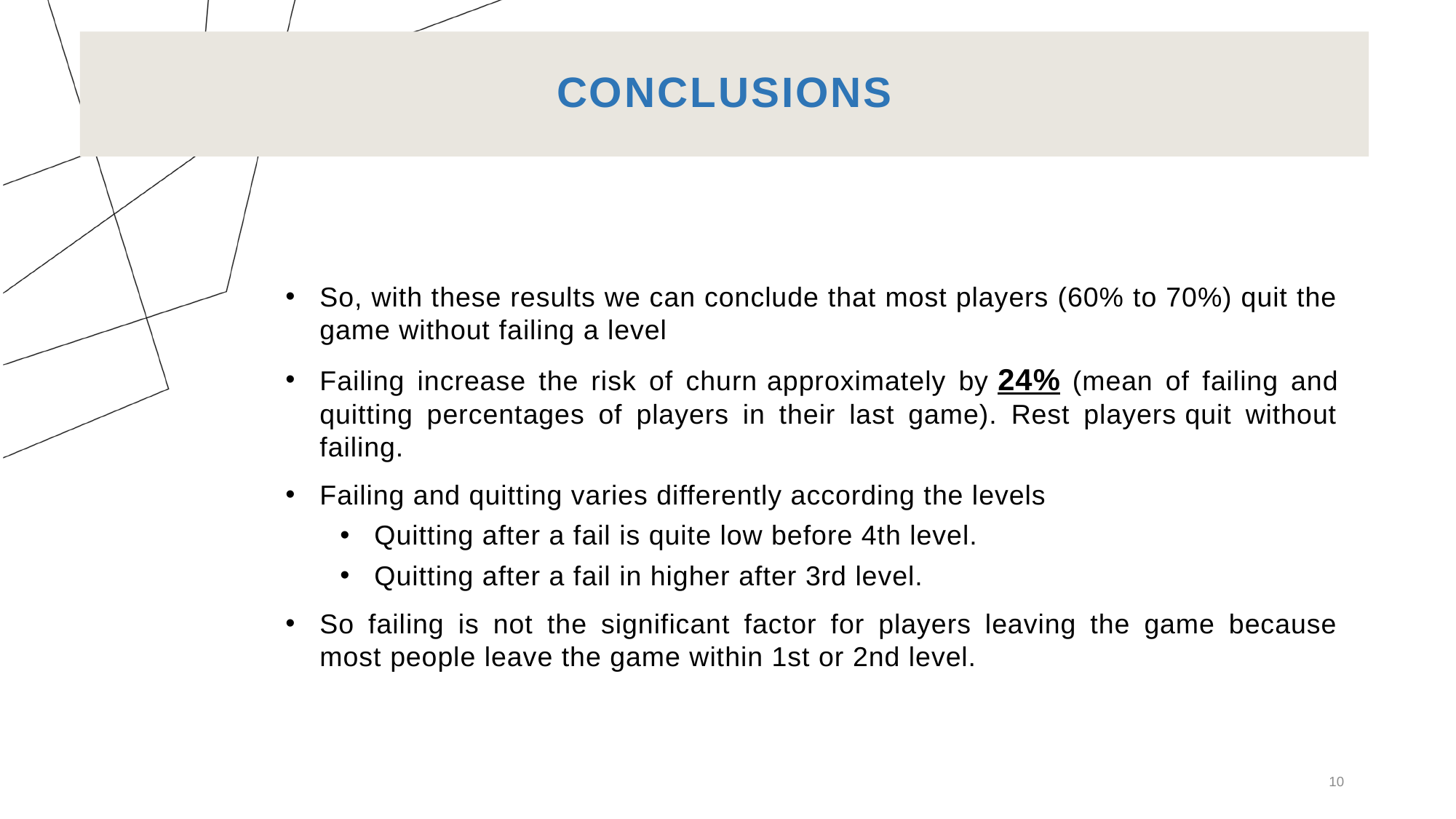

# ConCLusions

So, with these results we can conclude that most players (60% to 70%) quit the game without failing a level
Failing increase the risk of churn approximately by 24% (mean of failing and quitting percentages of players in their last game). Rest players quit without failing.
Failing and quitting varies differently according the levels
Quitting after a fail is quite low before 4th level.
Quitting after a fail in higher after 3rd level.
So failing is not the significant factor for players leaving the game because most people leave the game within 1st or 2nd level.

10